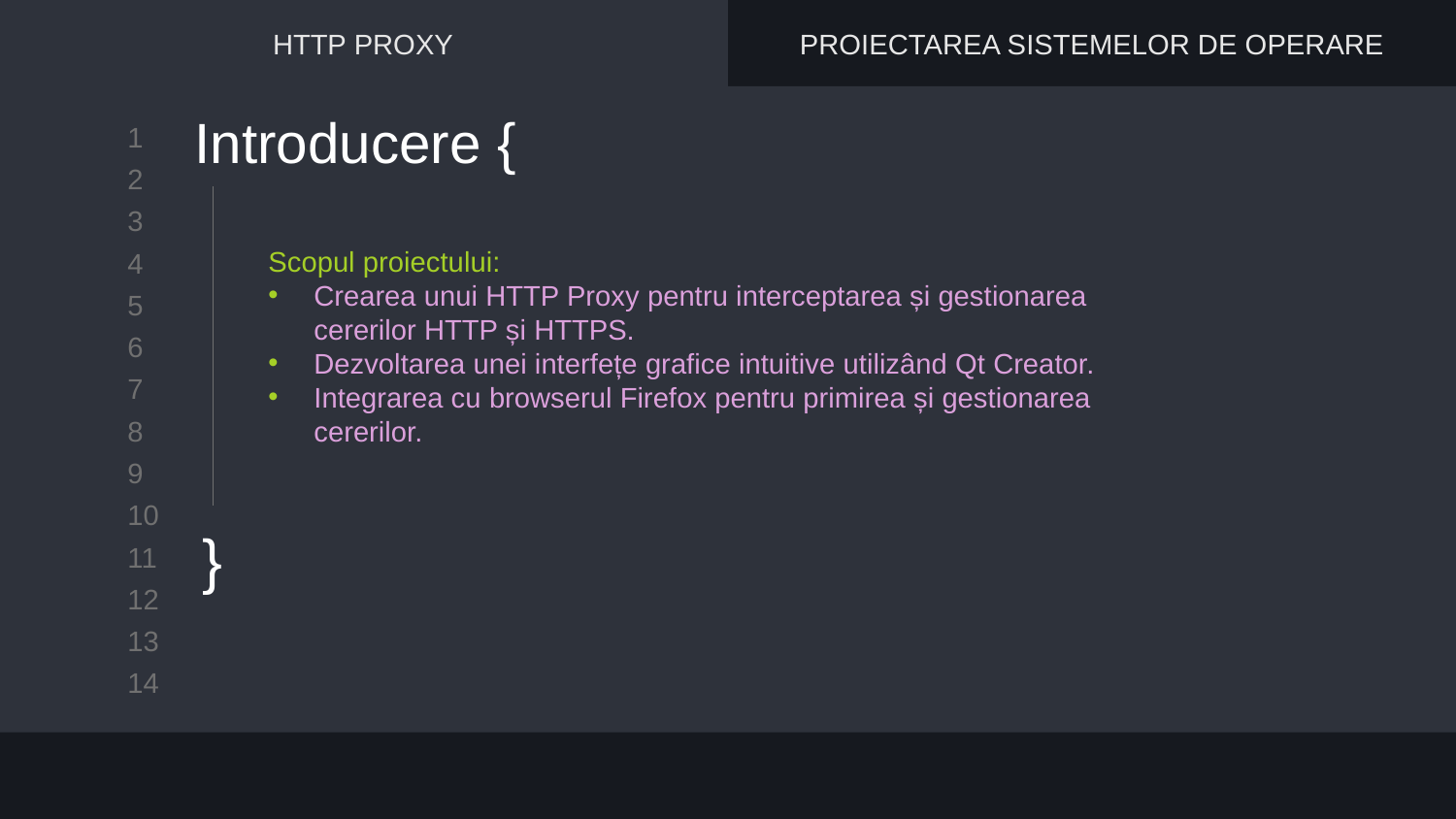

HTTP PROXY
PROIECTAREA SISTEMELOR DE OPERARE
# Introducere {
}
Scopul proiectului:
Crearea unui HTTP Proxy pentru interceptarea și gestionarea cererilor HTTP și HTTPS.
Dezvoltarea unei interfețe grafice intuitive utilizând Qt Creator.
Integrarea cu browserul Firefox pentru primirea și gestionarea cererilor.